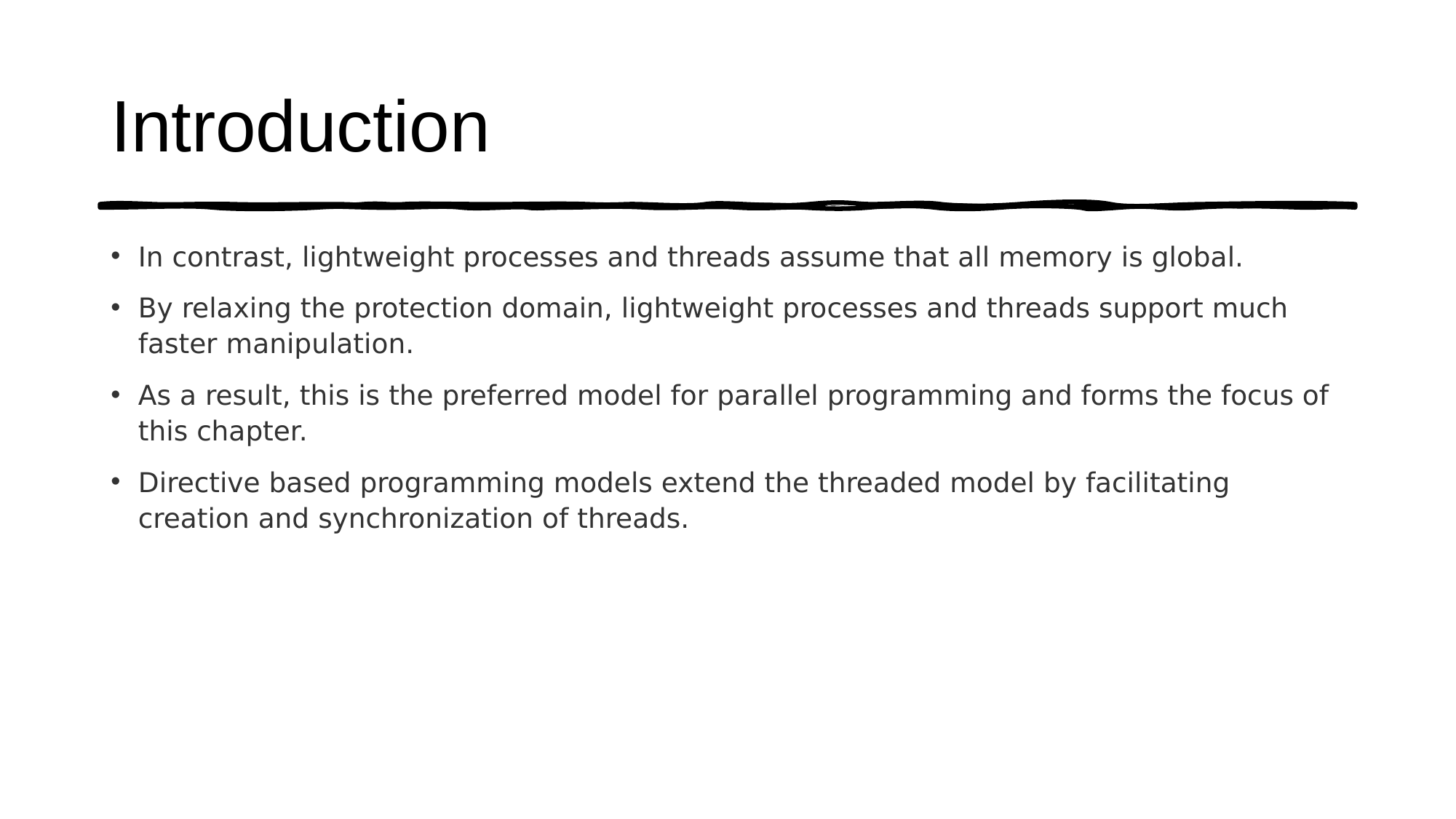

# Introduction
In contrast, lightweight processes and threads assume that all memory is global.
By relaxing the protection domain, lightweight processes and threads support much faster manipulation.
As a result, this is the preferred model for parallel programming and forms the focus of this chapter.
Directive based programming models extend the threaded model by facilitating creation and synchronization of threads.